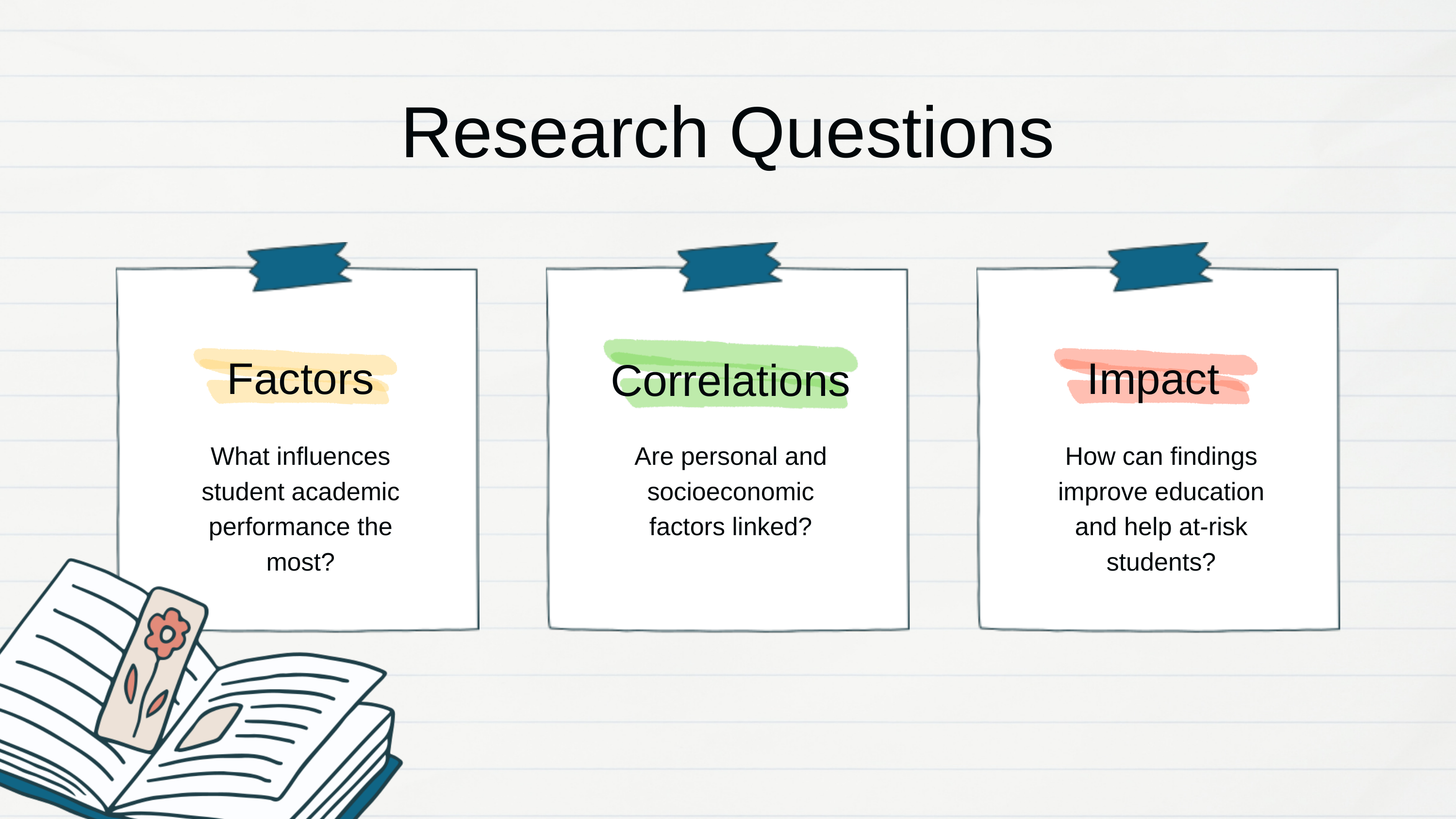

Research Questions

Factors
Impact
Correlations

What influences student academic performance the most?
Are personal and socioeconomic factors linked?
How can findings improve education and help at-risk students?